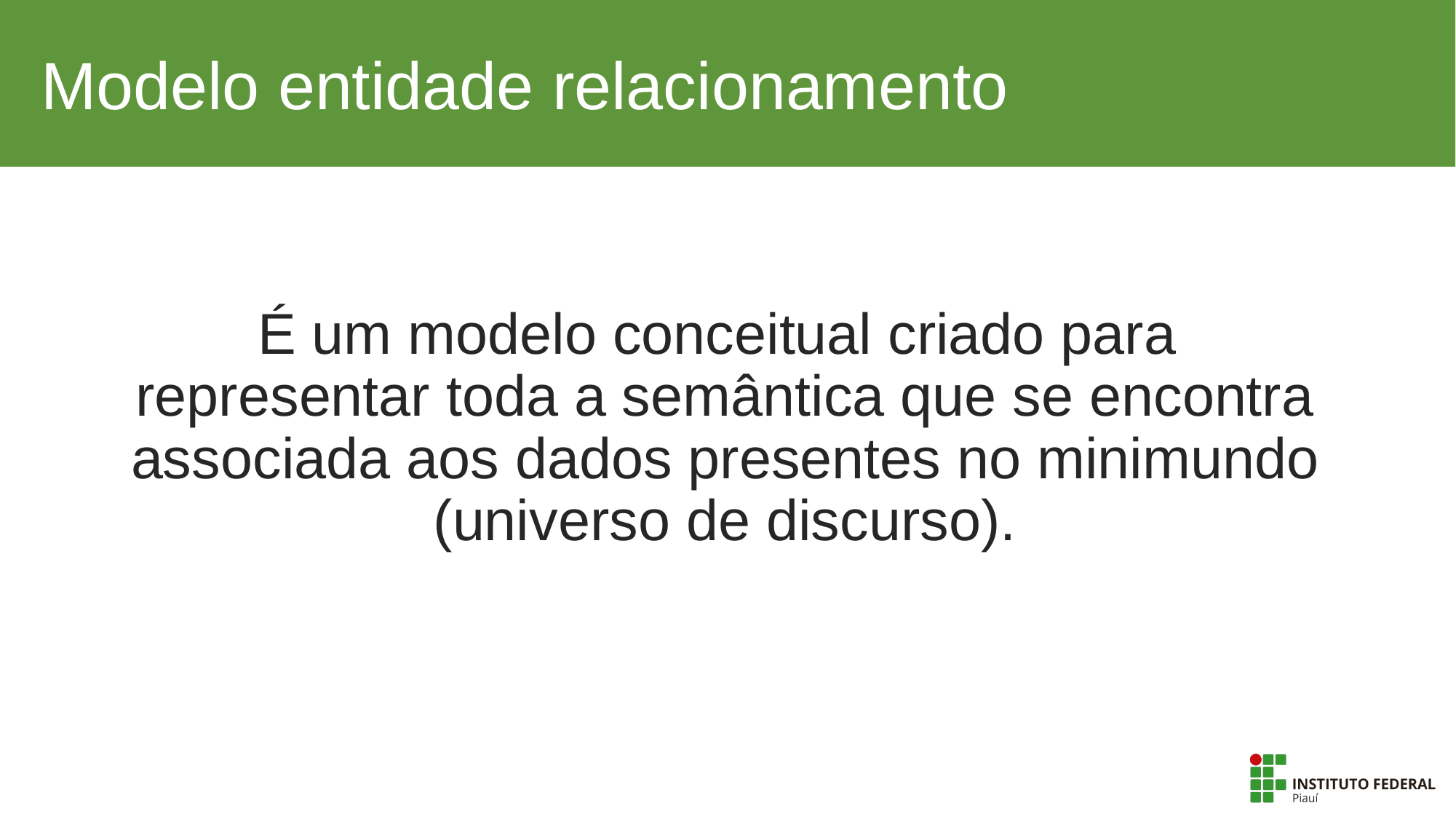

# Modelo entidade relacionamento

É um modelo conceitual criado para
representar toda a semântica que se encontra associada aos dados presentes no minimundo (universo de discurso).